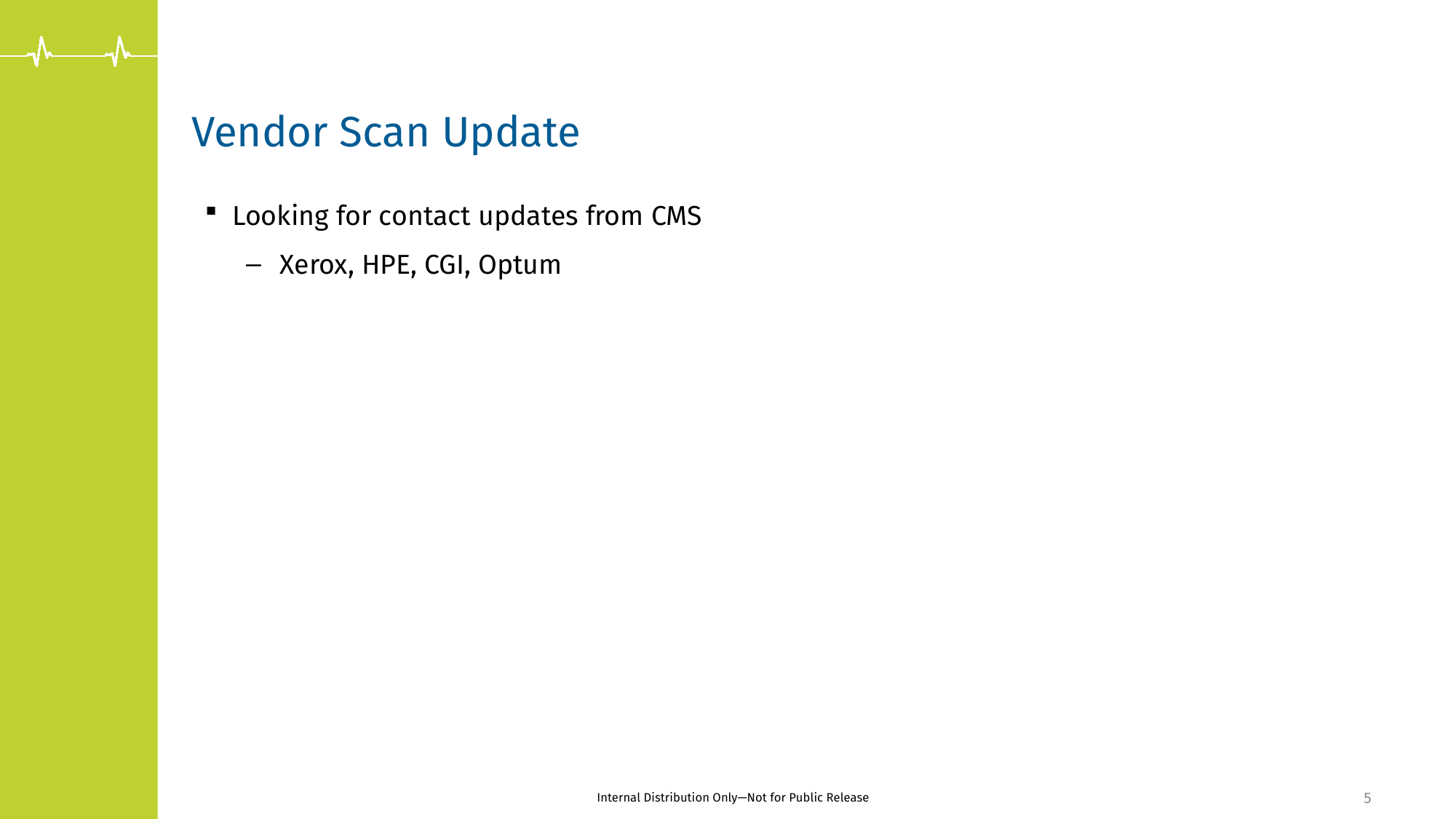

# Vendor Scan Update
Looking for contact updates from CMS
Xerox, HPE, CGI, Optum
5